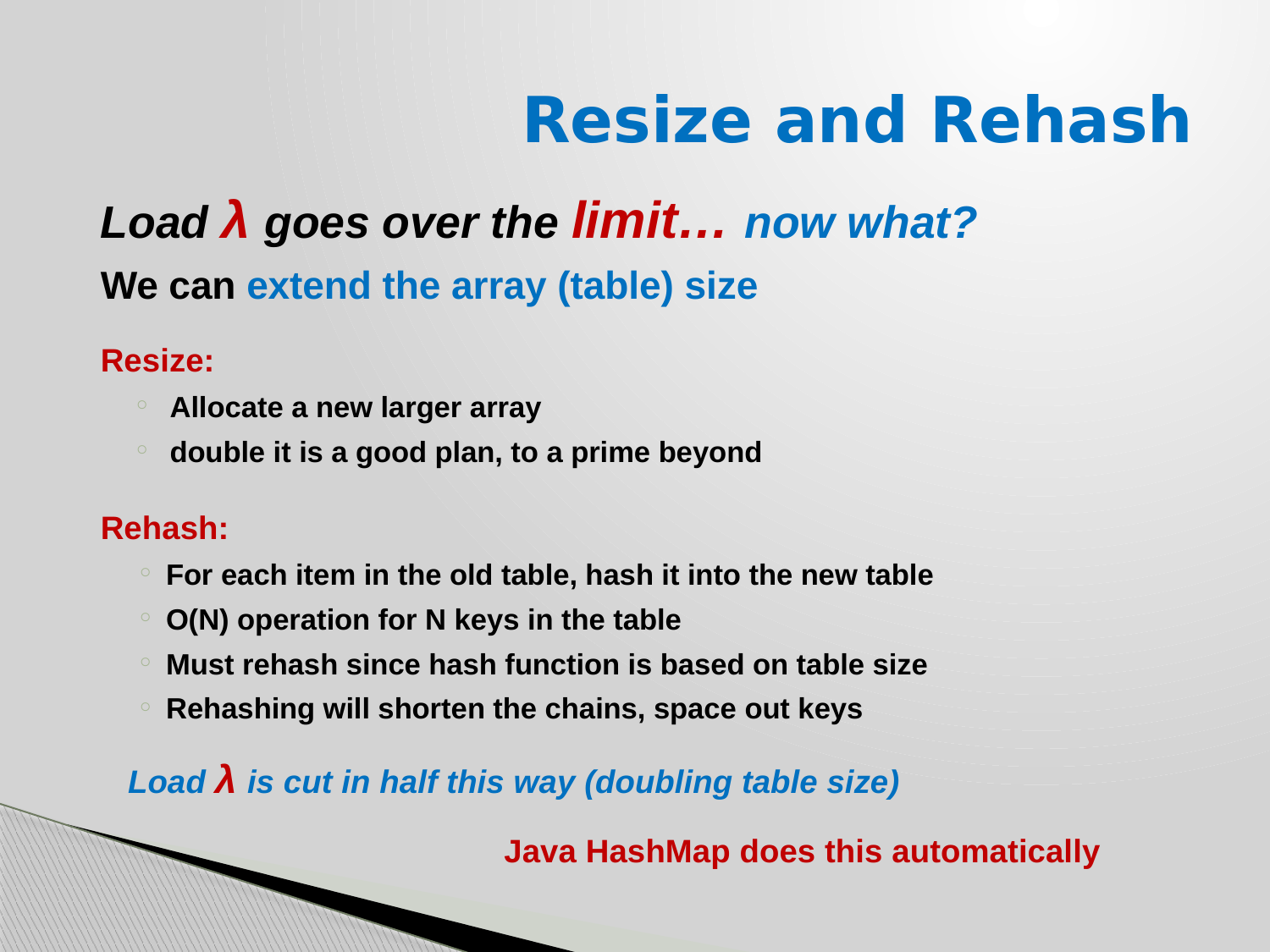

# Resize and Rehash
Load λ goes over the limit… now what?

We can extend the array (table) size

Resize:
Allocate a new larger array
double it is a good plan, to a prime beyond

Rehash:
For each item in the old table, hash it into the new table
O(N) operation for N keys in the table
Must rehash since hash function is based on table size
Rehashing will shorten the chains, space out keys
   Load λ is cut in half this way (doubling table size)
                                 Java HashMap does this automatically